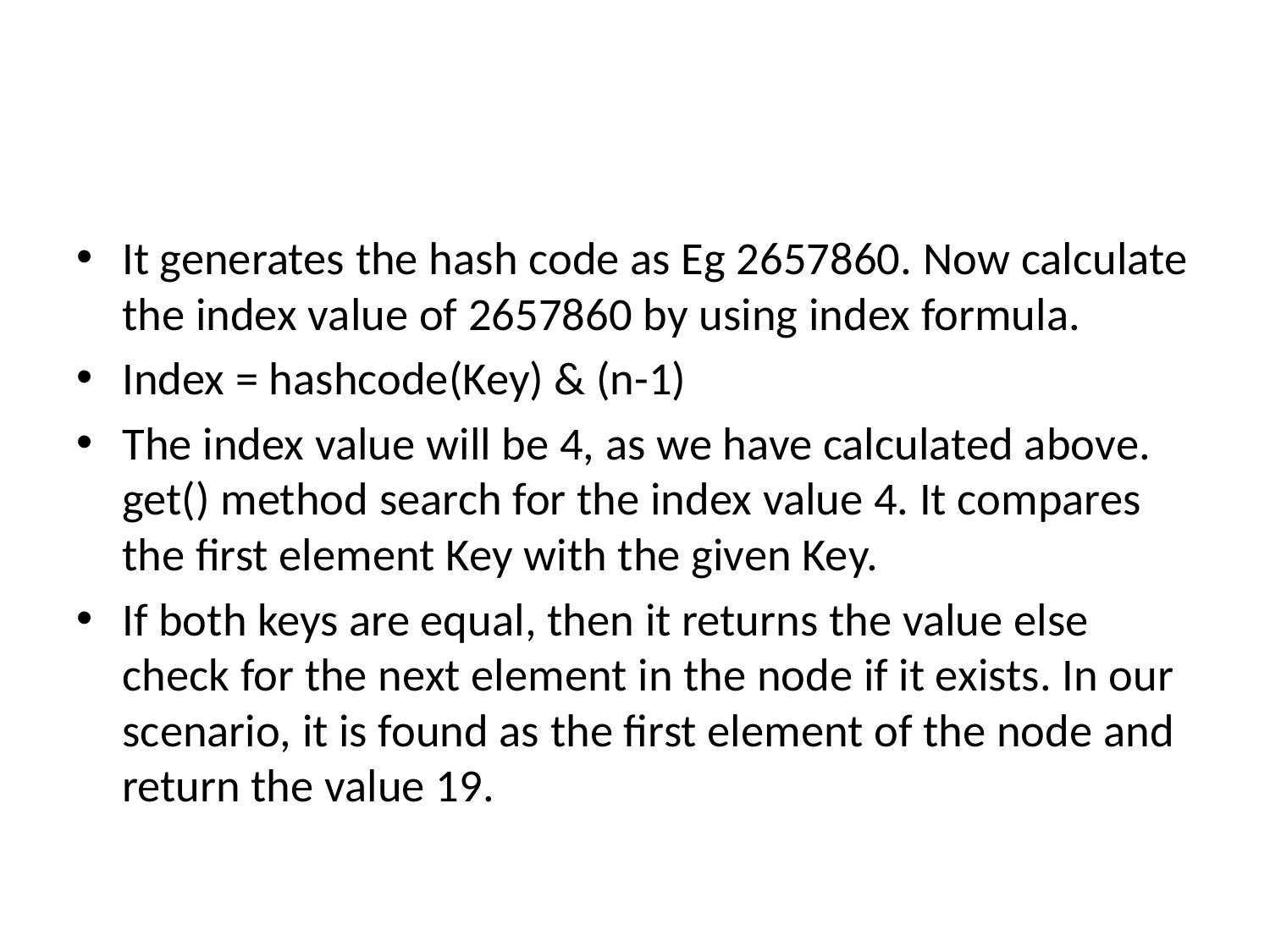

#
It generates the hash code as Eg 2657860. Now calculate the index value of 2657860 by using index formula.
Index = hashcode(Key) & (n-1)
The index value will be 4, as we have calculated above. get() method search for the index value 4. It compares the first element Key with the given Key.
If both keys are equal, then it returns the value else check for the next element in the node if it exists. In our scenario, it is found as the first element of the node and return the value 19.